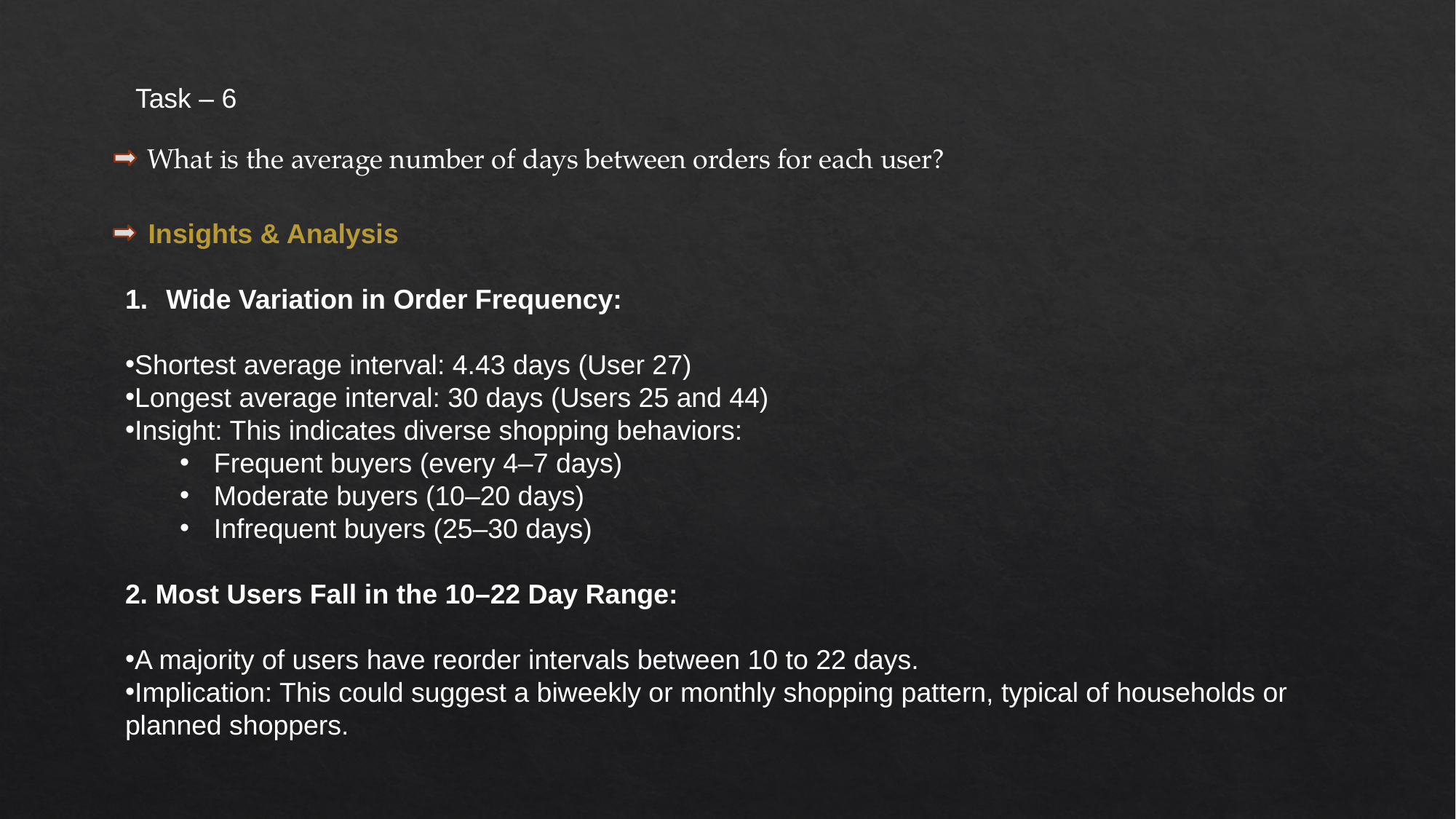

Task – 6
What is the average number of days between orders for each user?

   Insights & Analysis

Wide Variation in Order Frequency:

Shortest average interval: 4.43 days (User 27)
Longest average interval: 30 days (Users 25 and 44)
Insight: This indicates diverse shopping behaviors:
Frequent buyers (every 4–7 days)
Moderate buyers (10–20 days)
Infrequent buyers (25–30 days)

2. Most Users Fall in the 10–22 Day Range:

A majority of users have reorder intervals between 10 to 22 days.
Implication: This could suggest a biweekly or monthly shopping pattern, typical of households or planned shoppers.